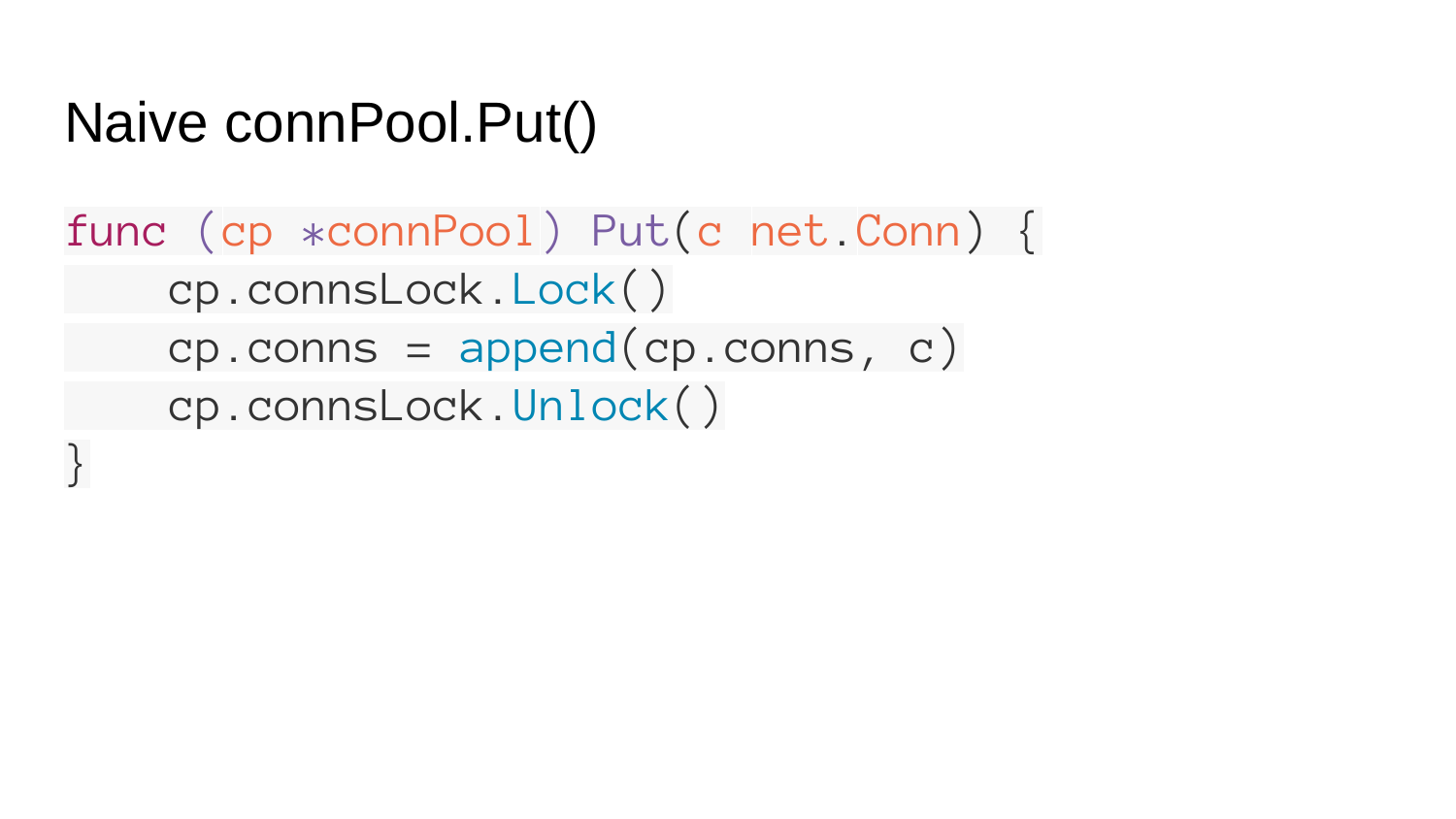

# Naive connPool.Put()
func (cp *connPool) Put(c net.Conn) {
    cp.connsLock.Lock()
    cp.conns = append(cp.conns, c)
    cp.connsLock.Unlock()
}